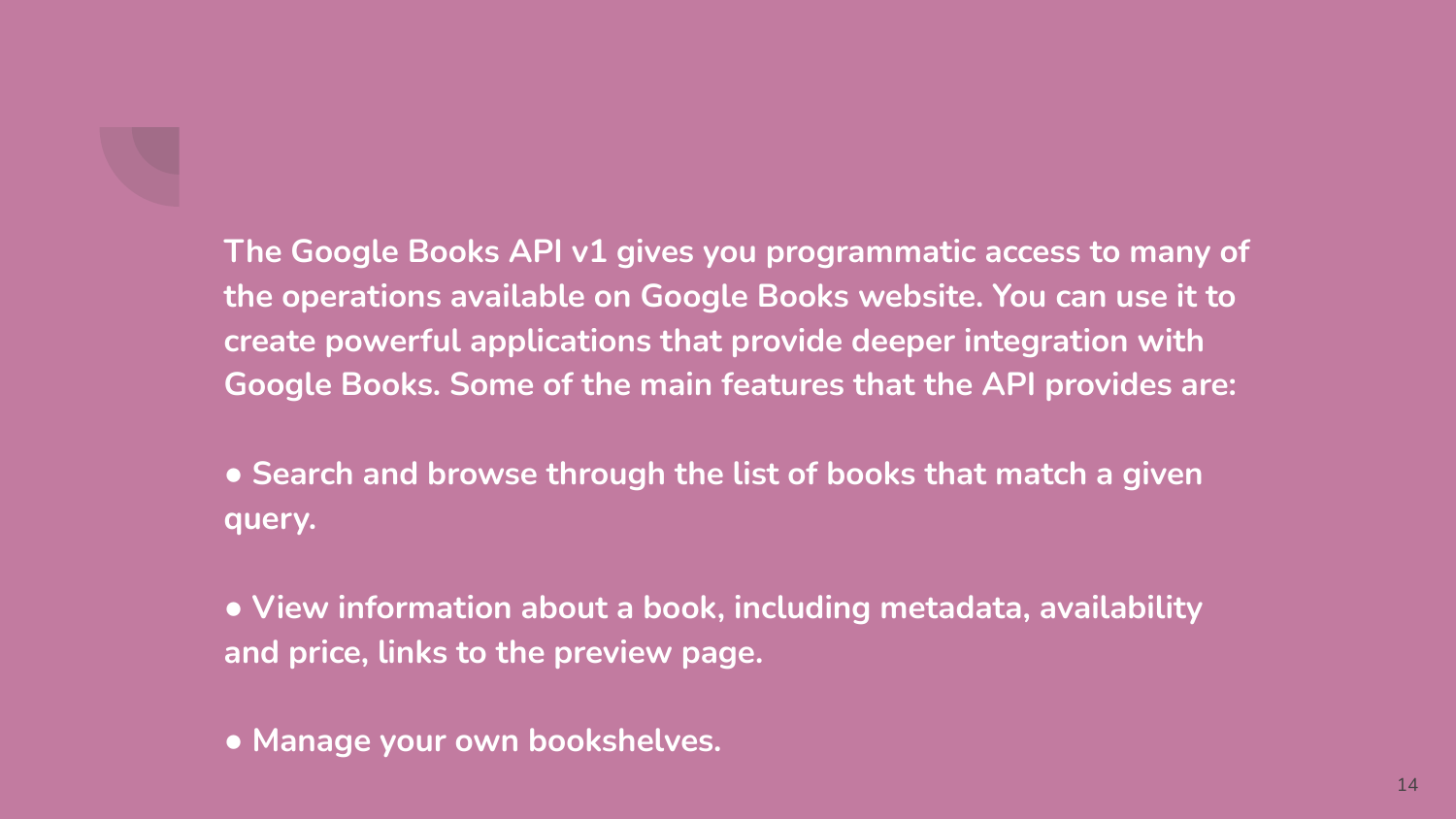

The Google Books API v1 gives you programmatic access to many of the operations available on Google Books website. You can use it to create powerful applications that provide deeper integration with Google Books. Some of the main features that the API provides are:

● Search and browse through the list of books that match a given query.

● View information about a book, including metadata, availability and price, links to the preview page.

● Manage your own bookshelves.
14